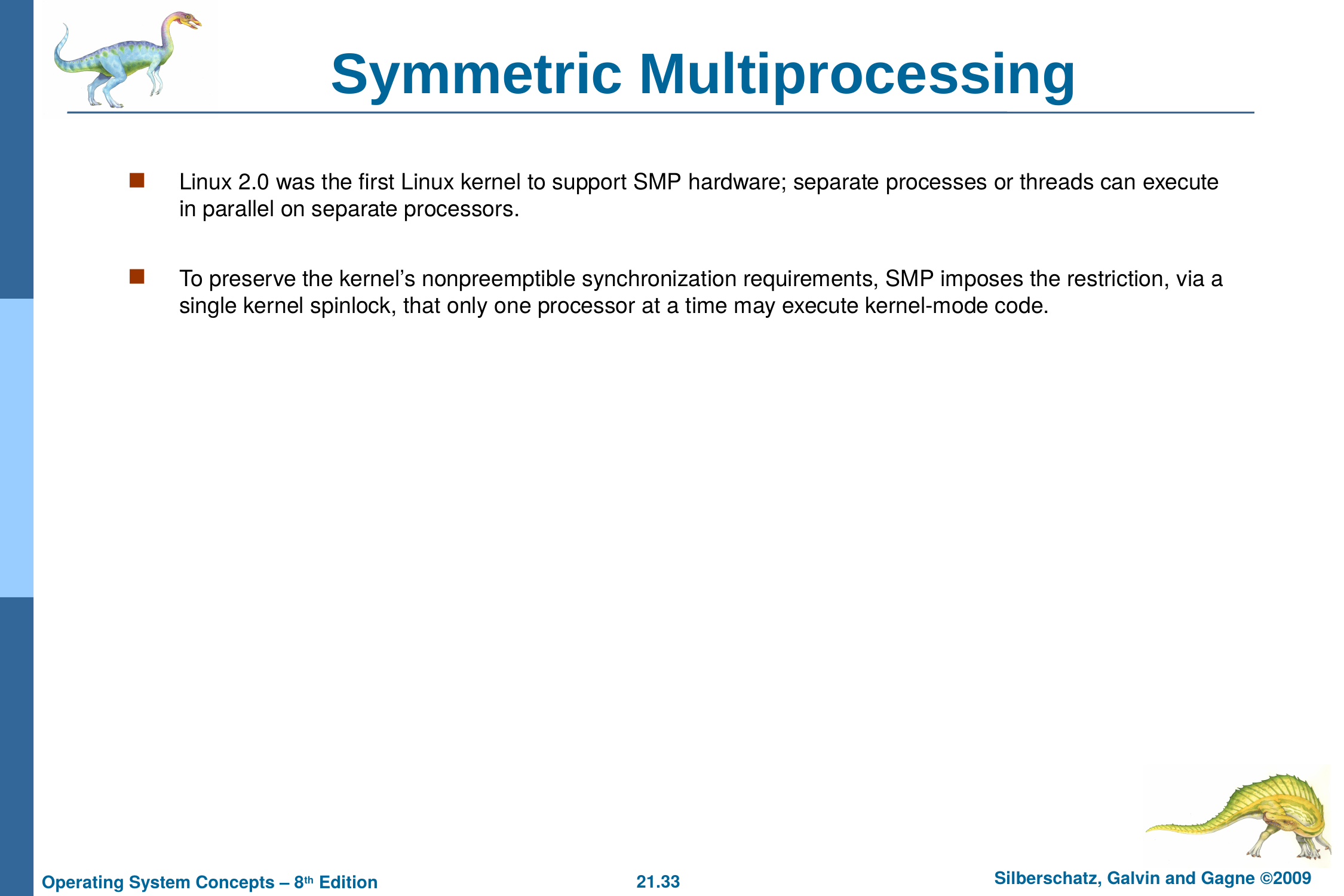

# Symmetric Multiprocessing
Linux 2.0 was the first Linux kernel to support SMP hardware; separate processes or threads can execute in parallel on separate processors.

To preserve the kernel’s nonpreemptible synchronization requirements, SMP imposes the restriction, via a single kernel spinlock, that only one processor at a time may execute kernel-mode code.